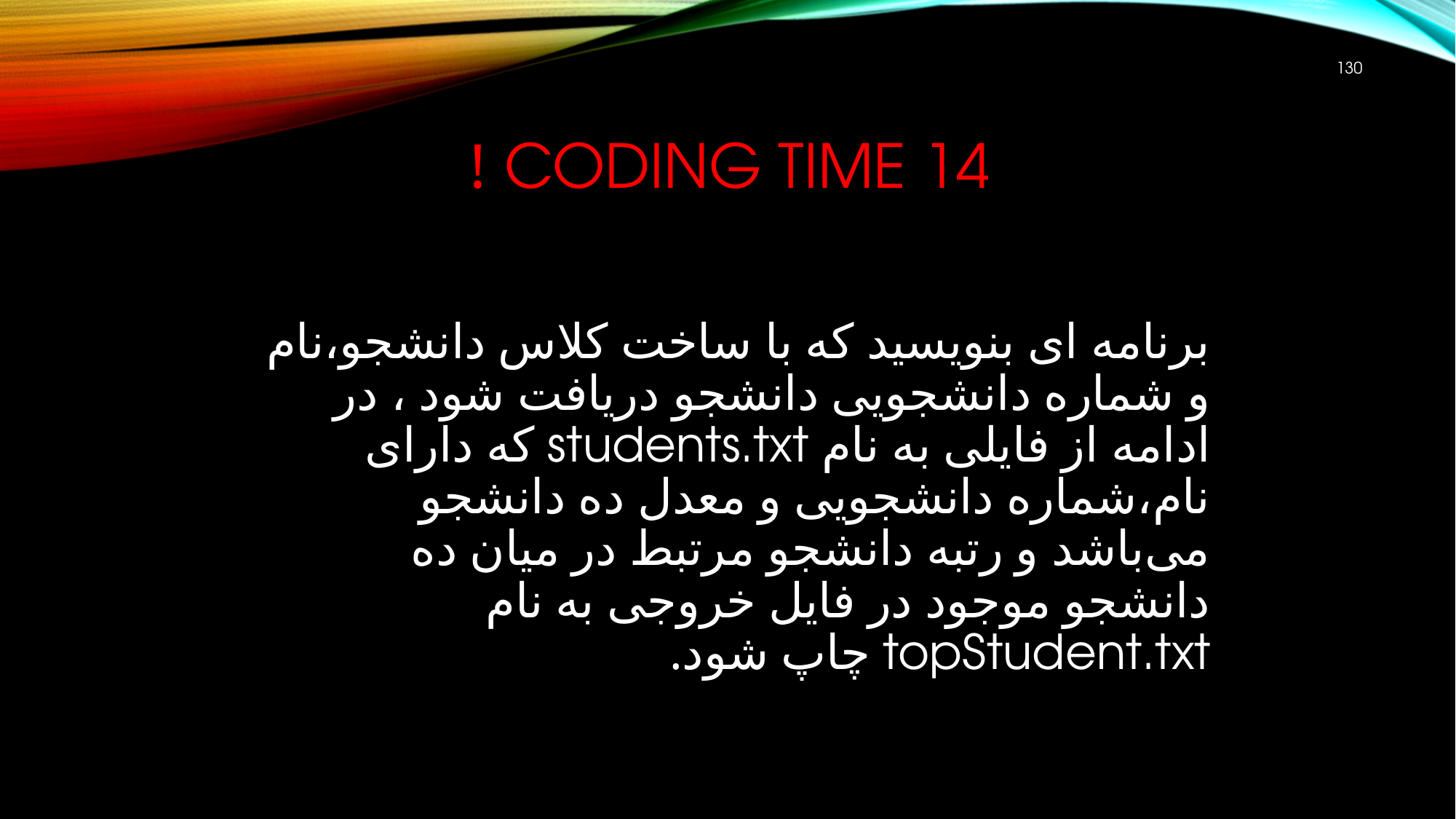

130
# CODING TIME 14 !
برنامه ای بنویسید که با ساخت کلاس دانشجو،نام و شماره دانشجویی دانشجو دریافت شود ، در ادامه از فایلی به نام students.txt که دارای نام،شماره دانشجویی و معدل ده دانشجو می‌باشد و رتبه دانشجو مرتبط در میان ده دانشجو موجود در فایل خروجی به نام topStudent.txt چاپ شود.